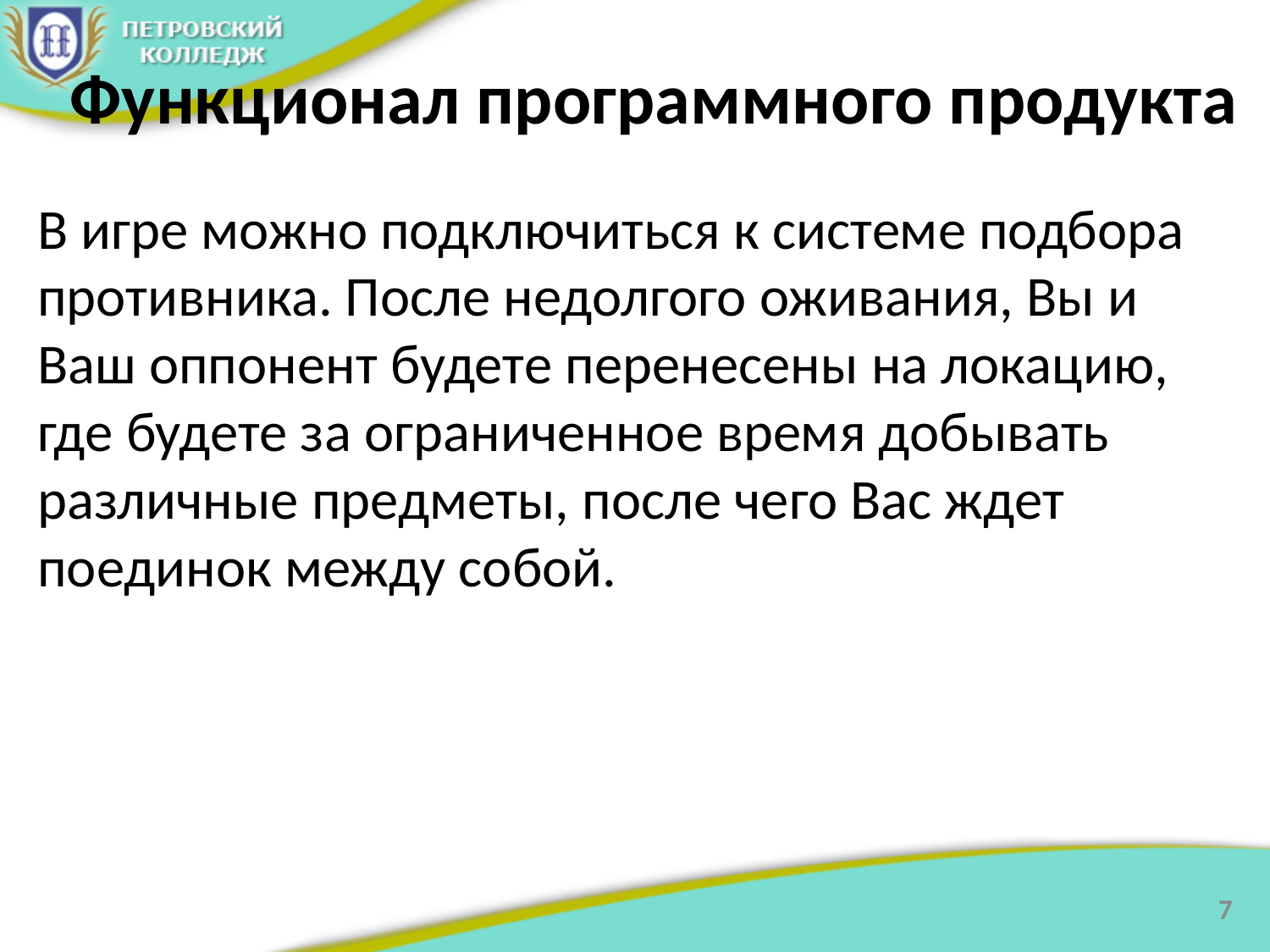

# Функционал программного продукта
В игре можно подключиться к системе подбора противника. После недолгого оживания, Вы и Ваш оппонент будете перенесены на локацию, где будете за ограниченное время добывать различные предметы, после чего Вас ждет поединок между собой.
7